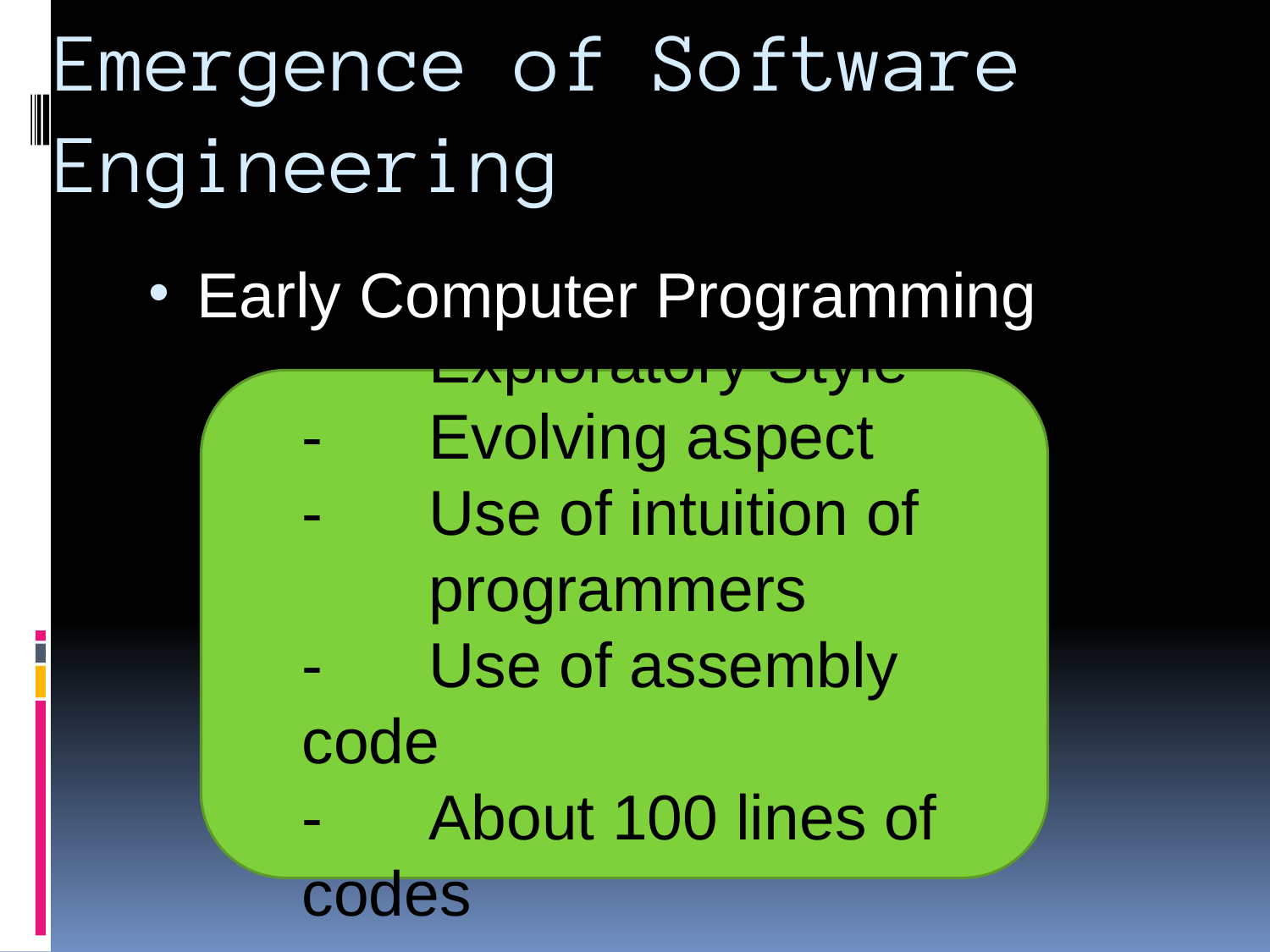

# Emergence of Software Engineering
Early Computer Programming
-	Exploratory Style
-	Evolving aspect
-	Use of intuition of 	programmers
-	Use of assembly code
-	About 100 lines of codes